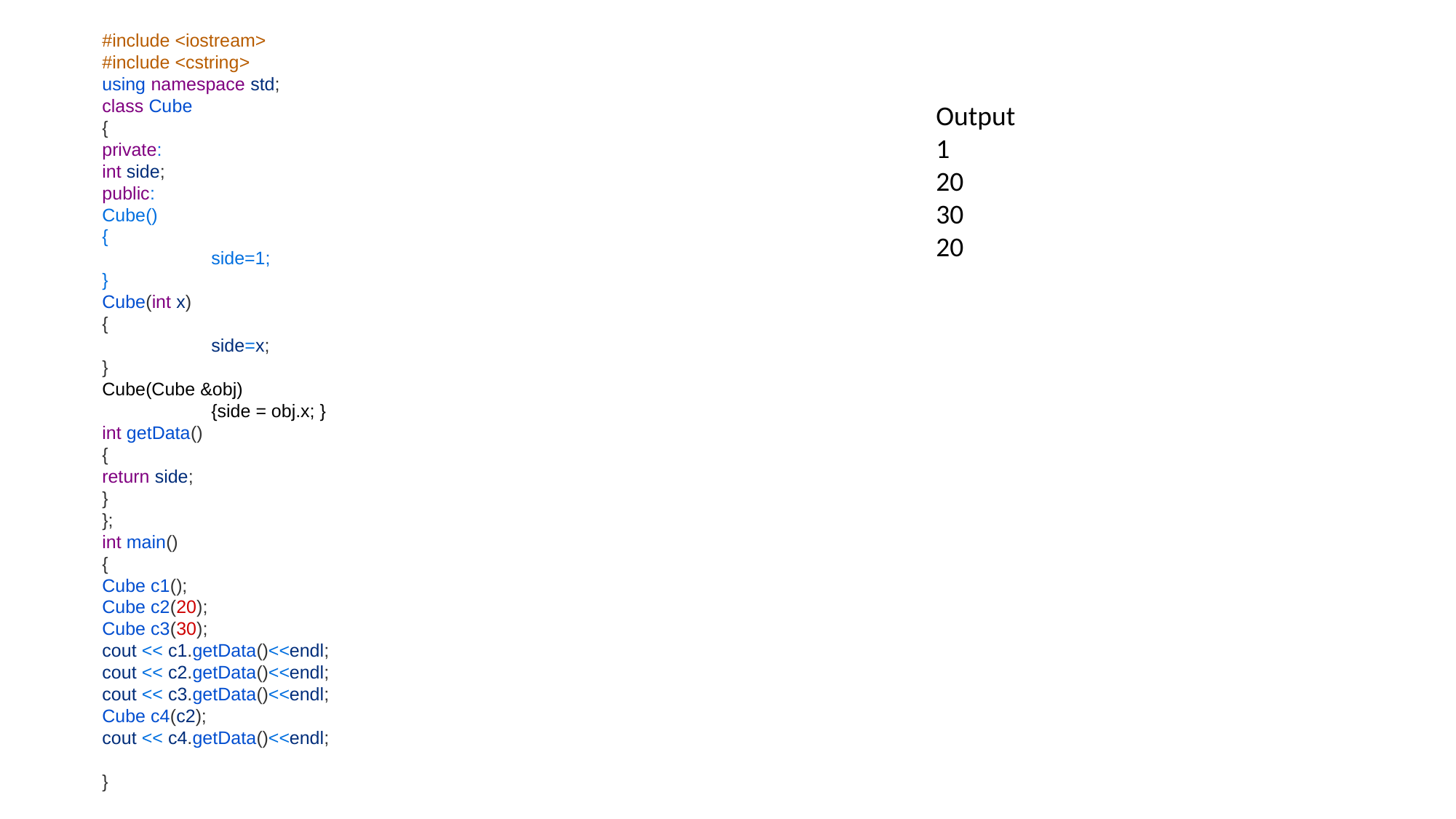

#include <iostream>
#include <cstring>
using namespace std;
class Cube
{
private:
int side;
public:
Cube()
{
	side=1;
}
Cube(int x)
{
	side=x;
}
Cube(Cube &obj)
	{side = obj.x; }
int getData()
{
return side;
}
};
int main()
{
Cube c1();
Cube c2(20);
Cube c3(30);
cout << c1.getData()<<endl;
cout << c2.getData()<<endl;
cout << c3.getData()<<endl;
Cube c4(c2);
cout << c4.getData()<<endl;

}
Output
1
20
30
20